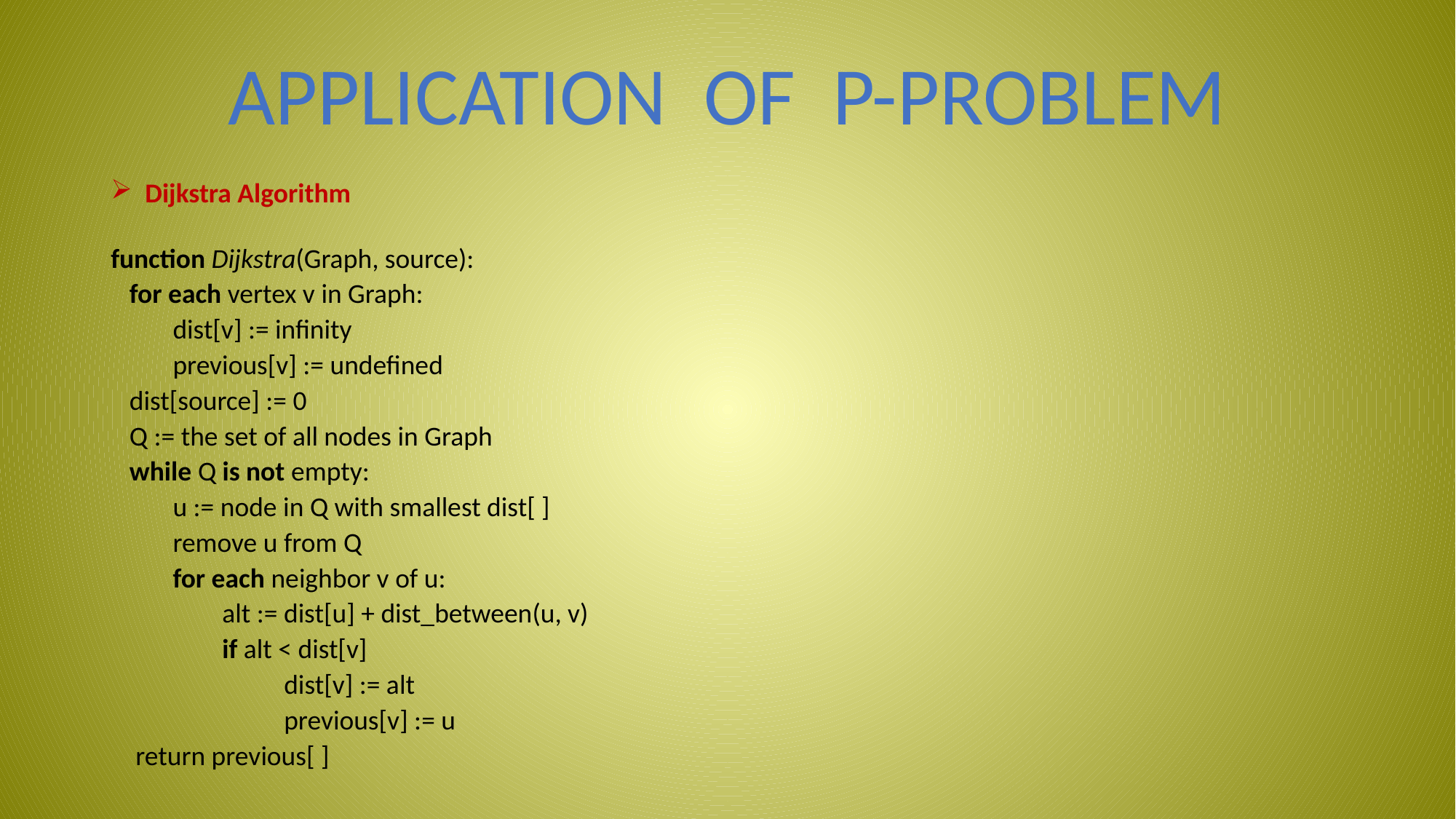

APPLICATION  OF  P-PROBLEM
Dijkstra Algorithm

function Dijkstra(Graph, source):
   for each vertex v in Graph:
          dist[v] := infinity
          previous[v] := undefined
   dist[source] := 0
   Q := the set of all nodes in Graph
   while Q is not empty:
          u := node in Q with smallest dist[ ]
          remove u from Q
          for each neighbor v of u:
                  alt := dist[u] + dist_between(u, v)
                  if alt < dist[v]
                            dist[v] := alt
                            previous[v] := u
    return previous[ ]